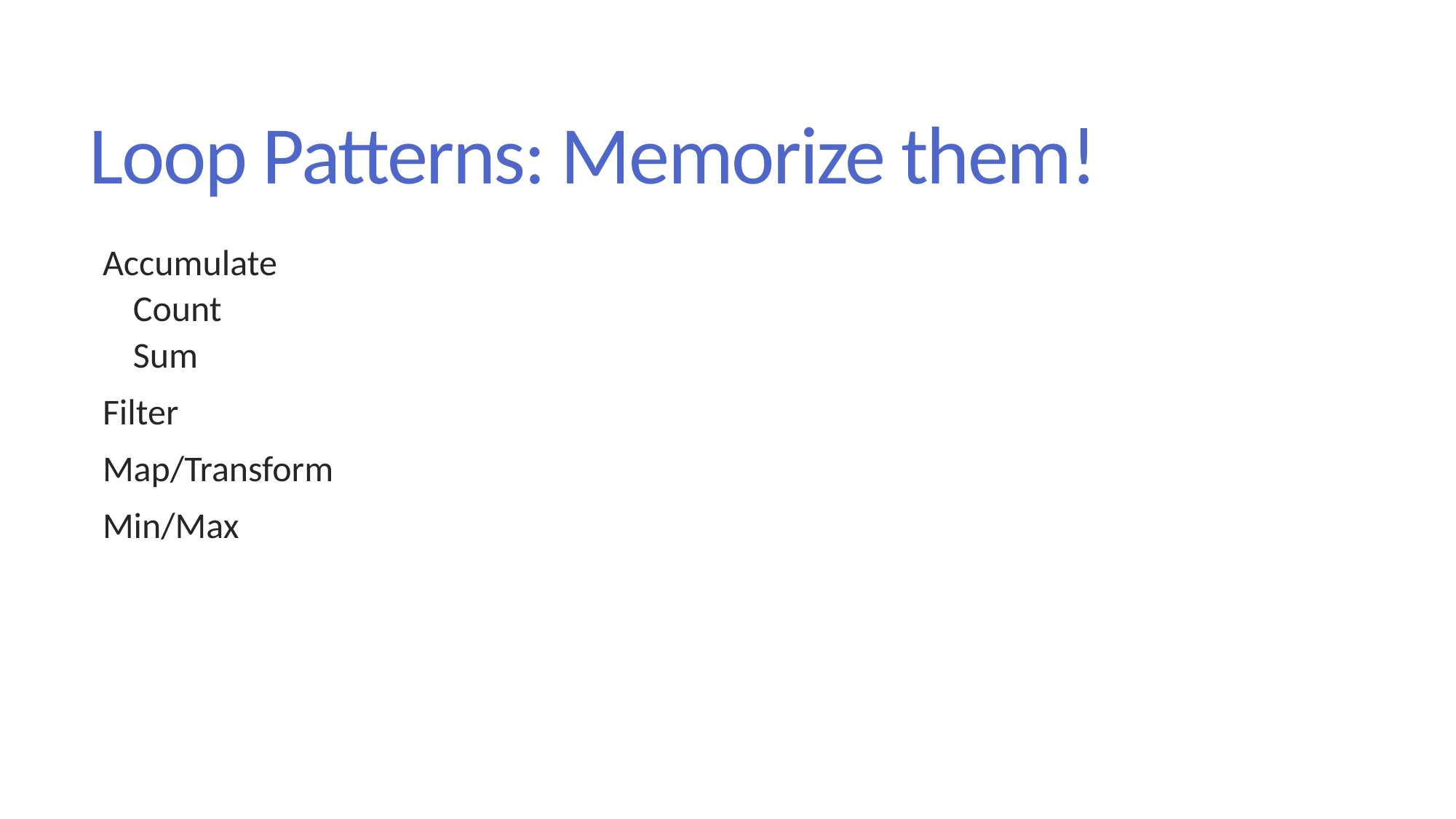

# Loop Patterns: Memorize them!
Accumulate
Count
Sum
Filter
Map/Transform
Min/Max